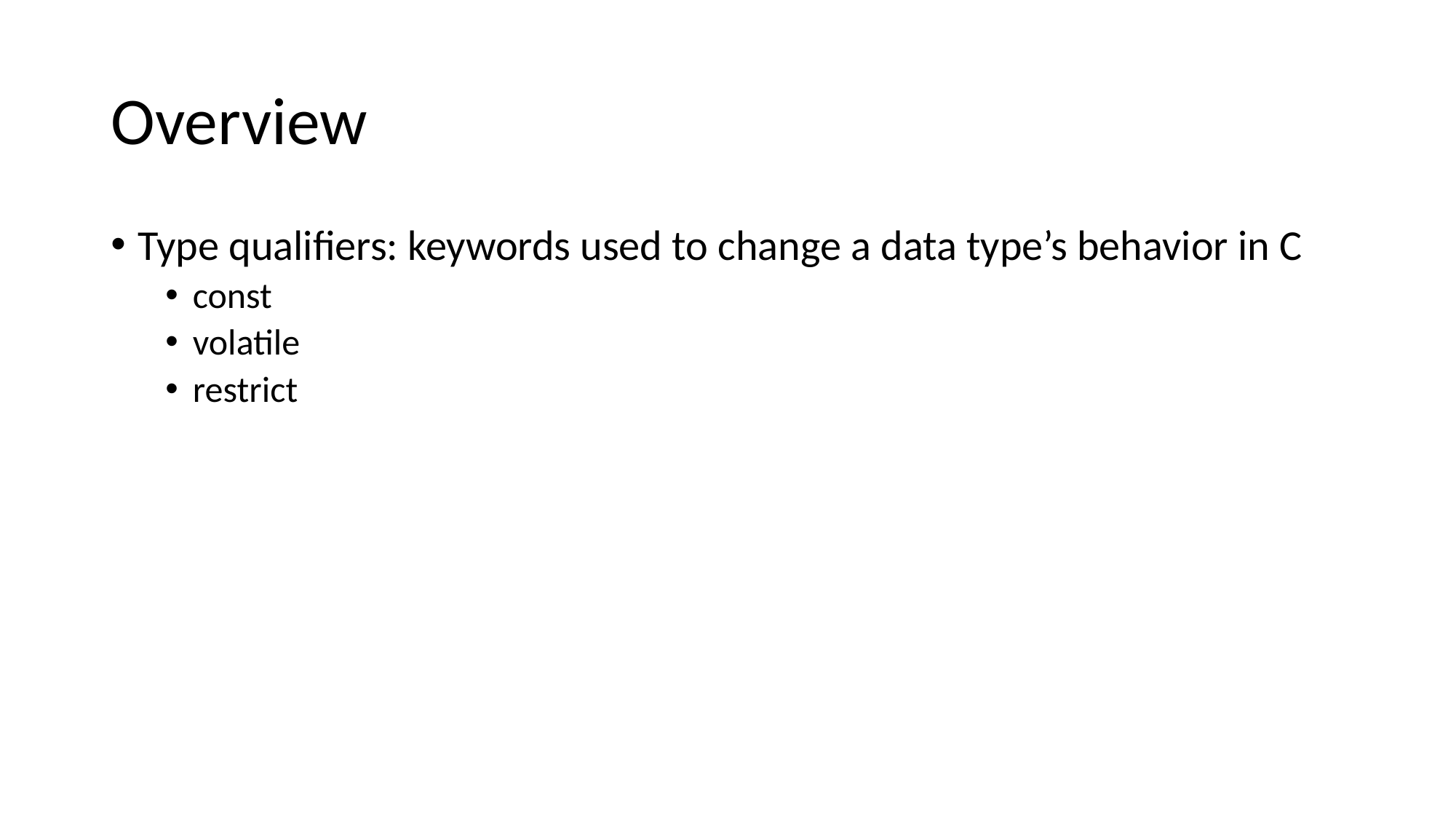

# Overview
Type qualifiers: keywords used to change a data type’s behavior in C
const
volatile
restrict